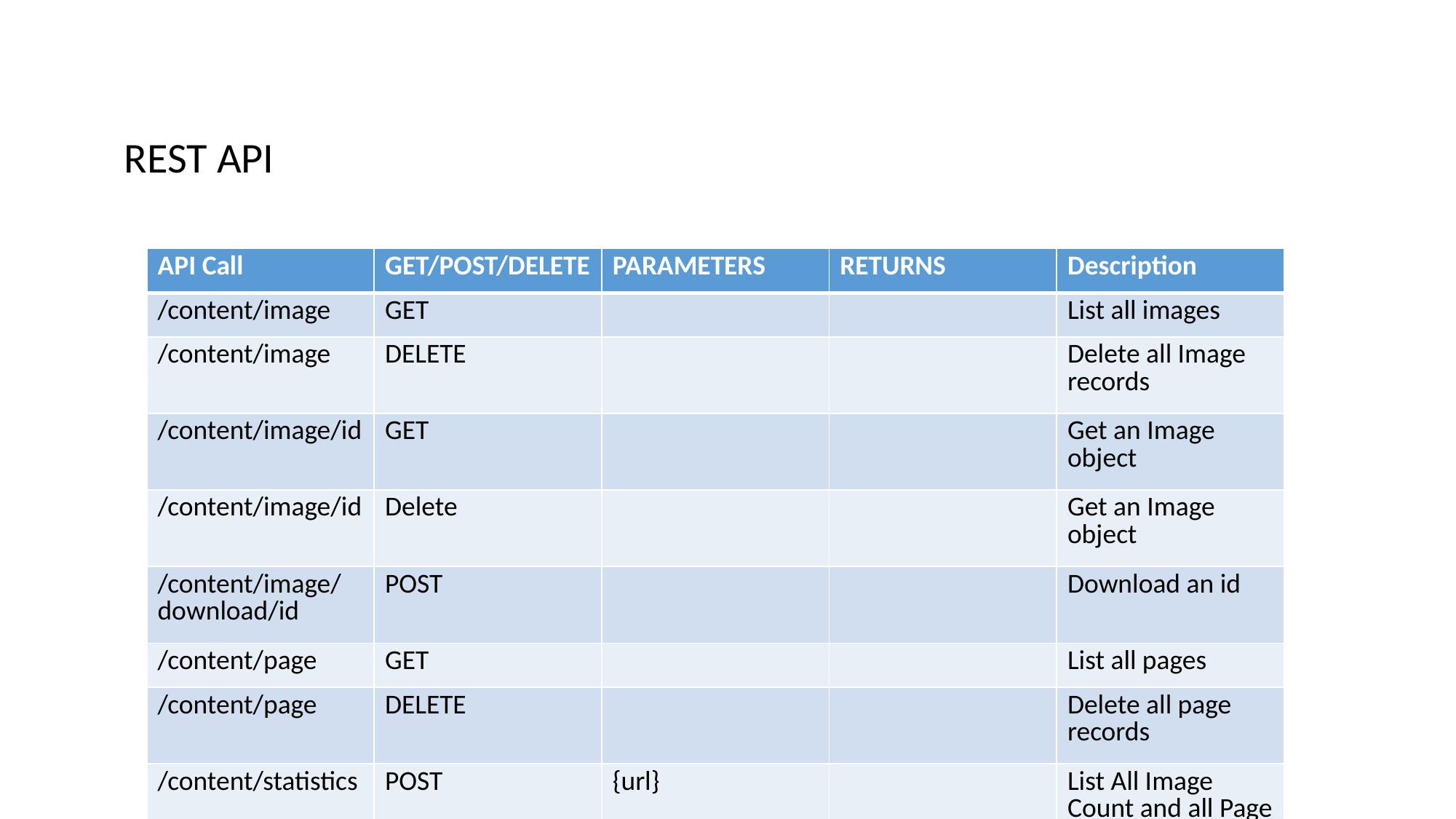

REST API

| API Call | GET/POST/DELETE | PARAMETERS | RETURNS | Description |
| --- | --- | --- | --- | --- |
| /content/image | GET |  |  | List all images |
| /content/image | DELETE |  |  | Delete all Image records |
| /content/image/id | GET |  |  | Get an Image object |
| /content/image/id | Delete |  |  | Get an Image object |
| /content/image/download/id | POST |  |  | Download an id |
| /content/page | GET |  |  | List all pages |
| /content/page | DELETE |  |  | Delete all page records |
| /content/statistics | POST | {url} |  | List All Image Count and all Page Count |